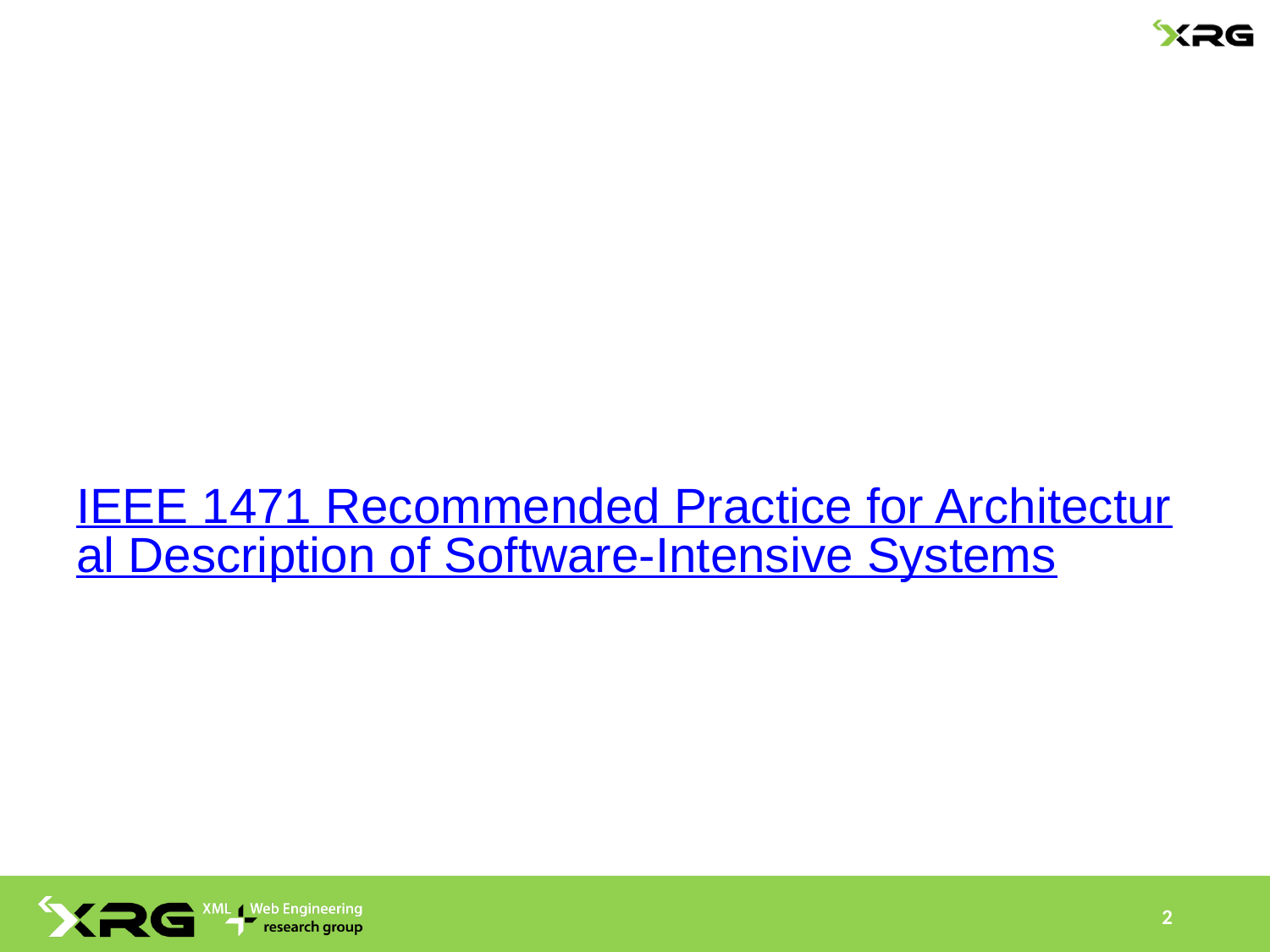

IEEE 1471 Recommended Practice for Architectural Description of Software-Intensive Systems
2